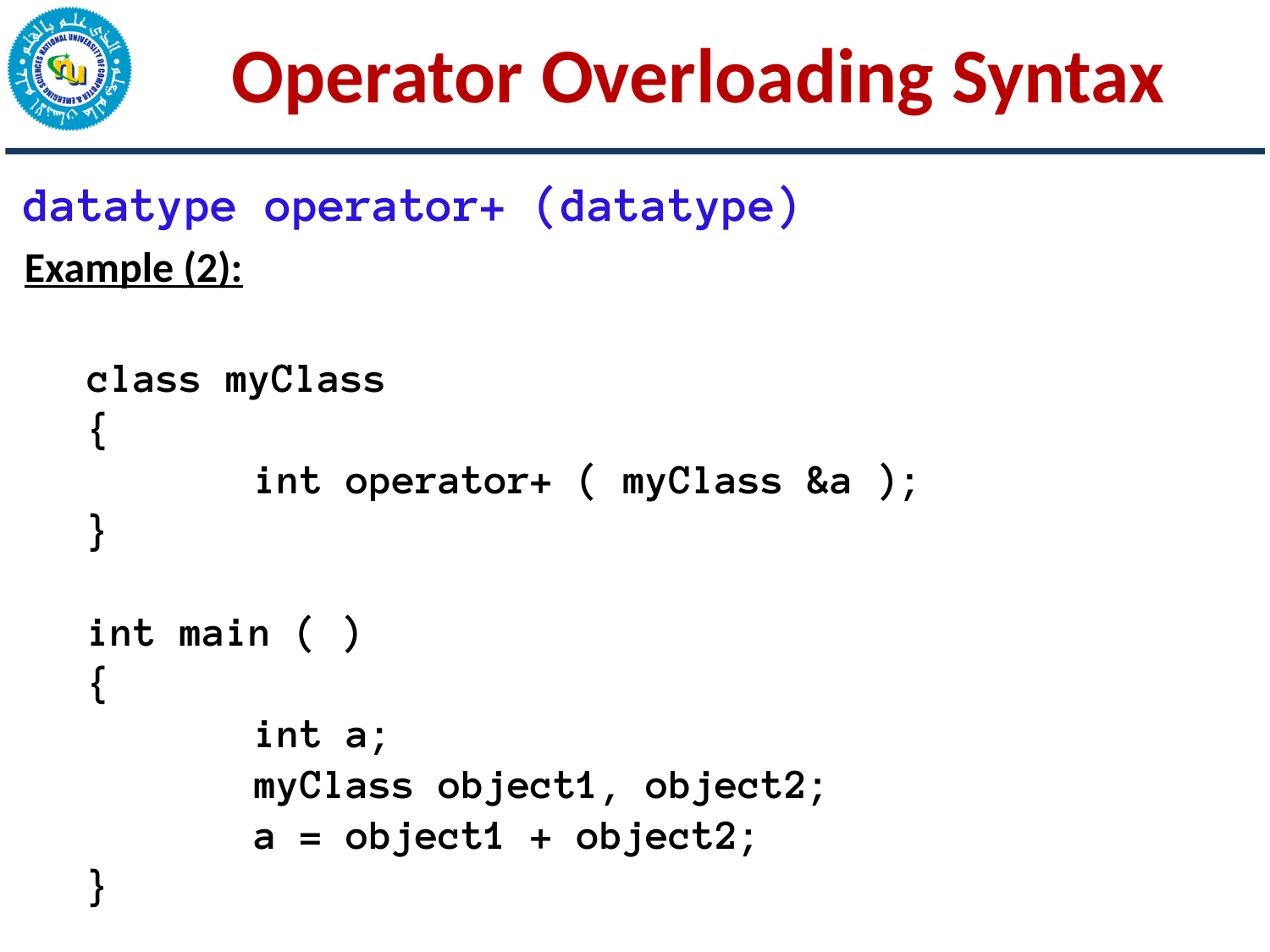

# Operator Overloading Syntax

datatype operator+ (datatype)
Example (2):

class myClass
{
		int operator+ ( myClass &a );
}

int main ( )
{
		int a;
		myClass object1, object2;
		a = object1 + object2;
}